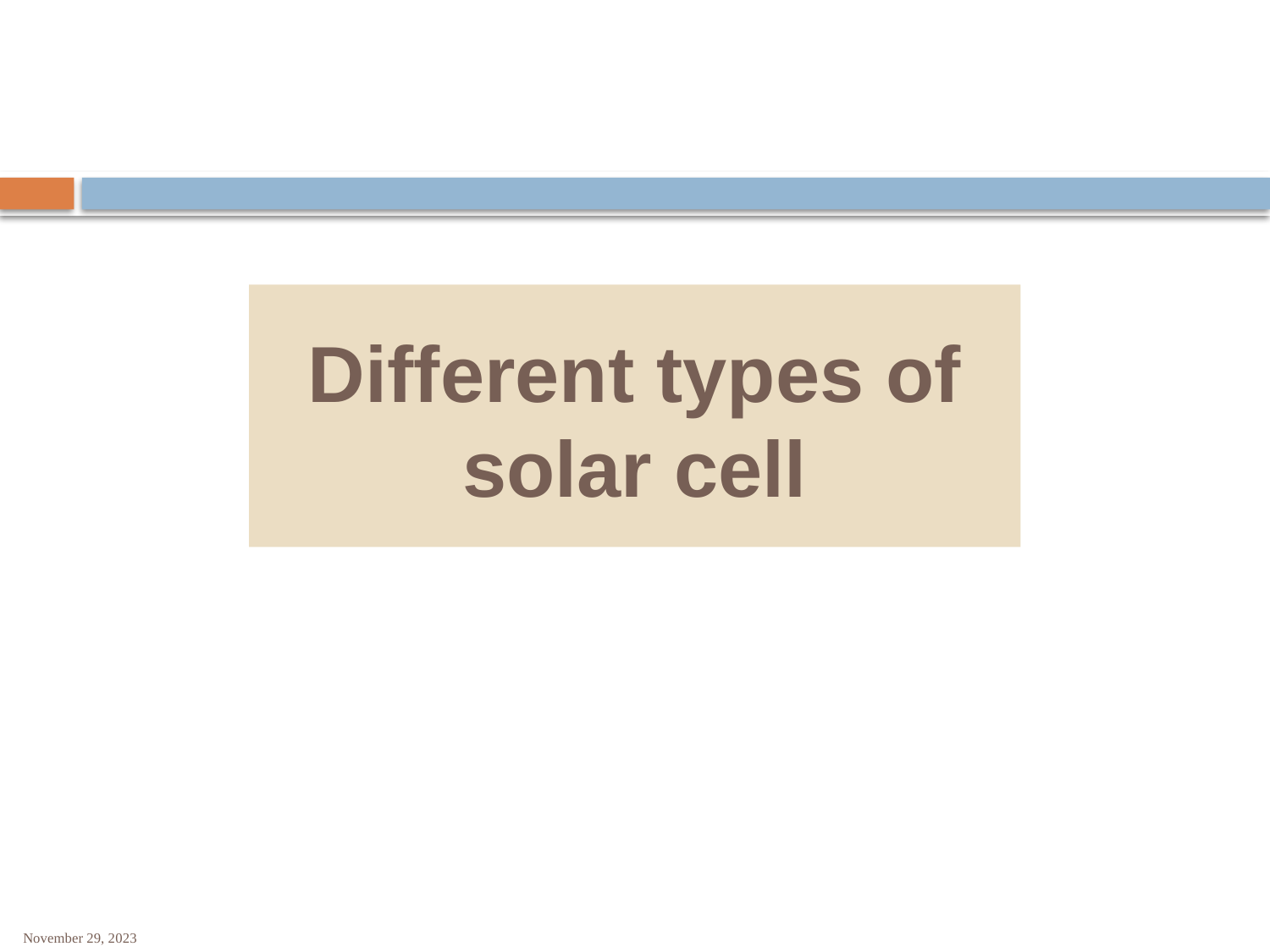

# Different types of solar cell
Prof. Reji Thomas DRC-DRD
November 29, 2023